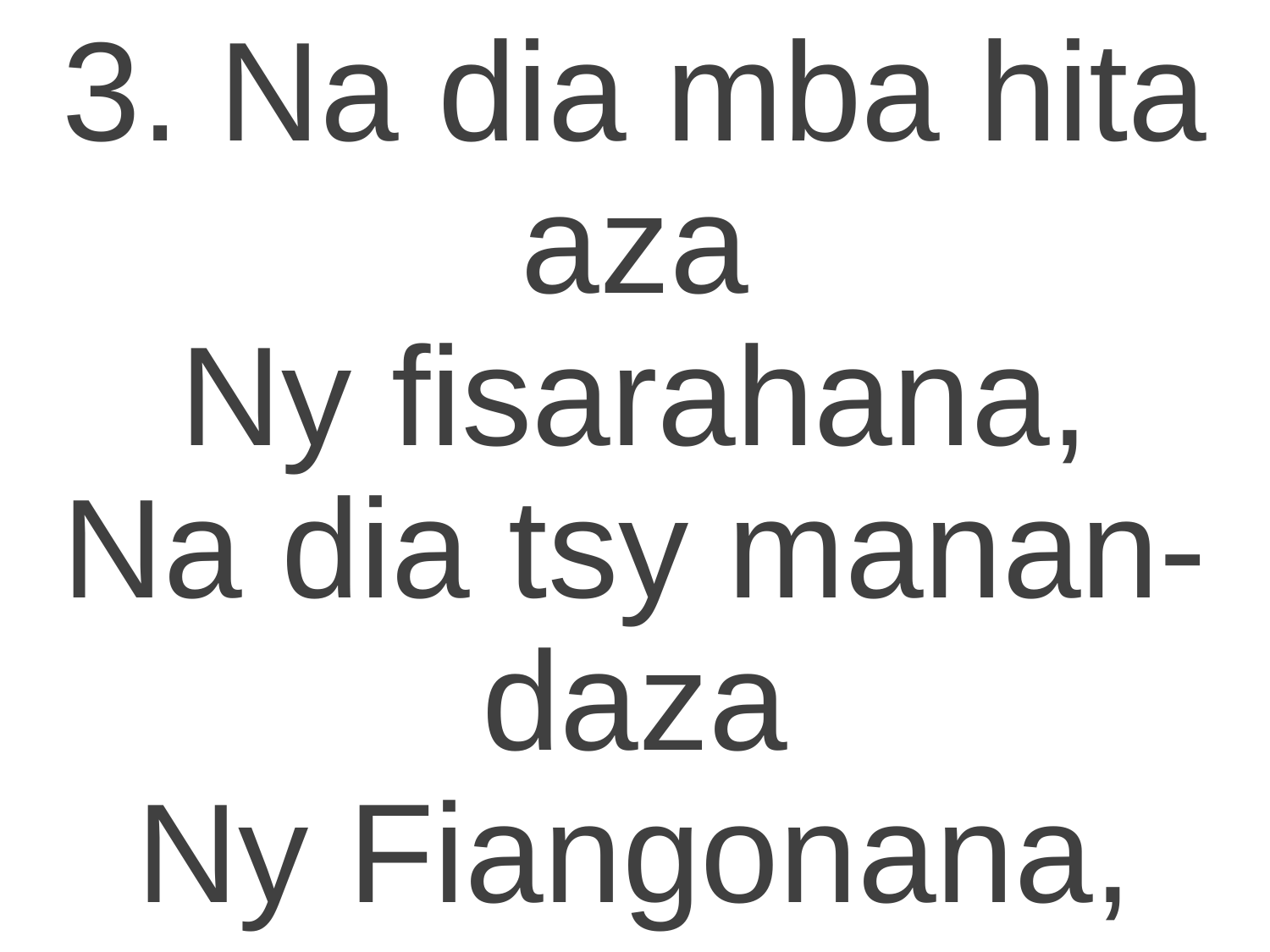

3. Na dia mba hita aza
Ny fisarahana,
Na dia tsy manan-daza
Ny Fiangonana,